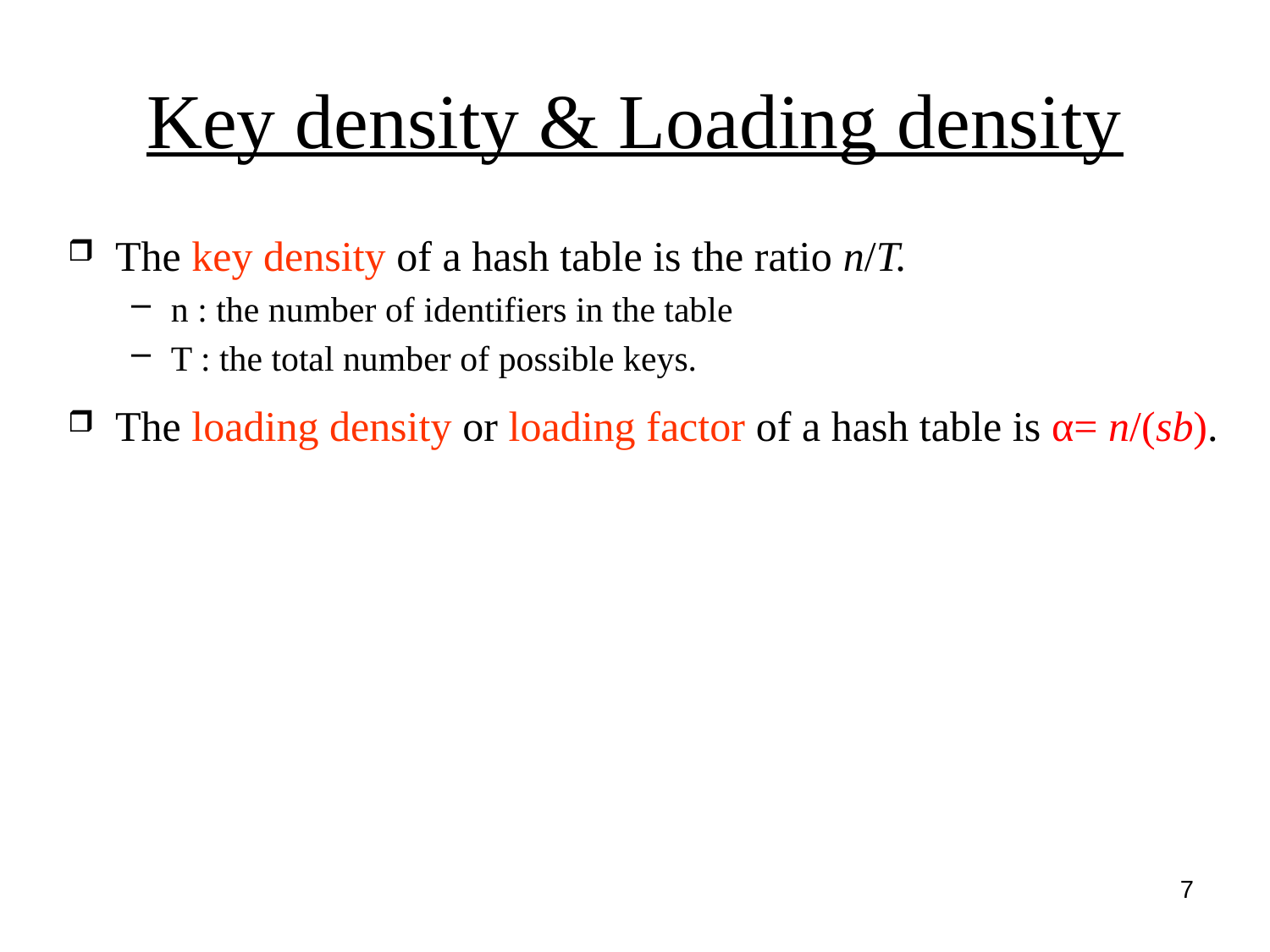

# Key density & Loading density
The key density of a hash table is the ratio n/T.
n : the number of identifiers in the table
T : the total number of possible keys.
The loading density or loading factor of a hash table is α= n/(sb).
7